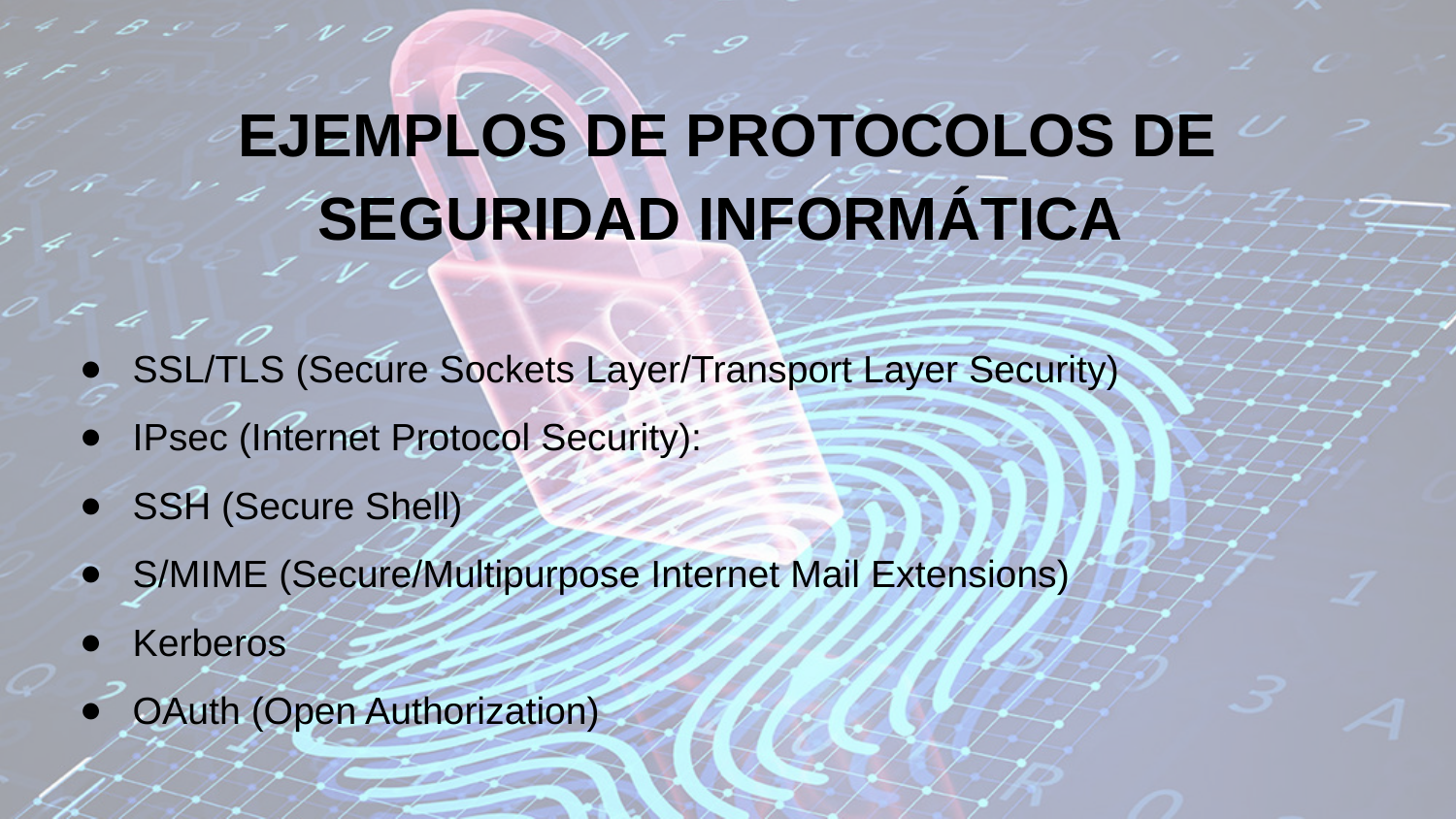

# EJEMPLOS DE PROTOCOLOS DE SEGURIDAD INFORMÁTICA

SSL/TLS (Secure Sockets Layer/Transport Layer Security)
IPsec (Internet Protocol Security):
SSH (Secure Shell)
S/MIME (Secure/Multipurpose Internet Mail Extensions)
Kerberos
OAuth (Open Authorization)